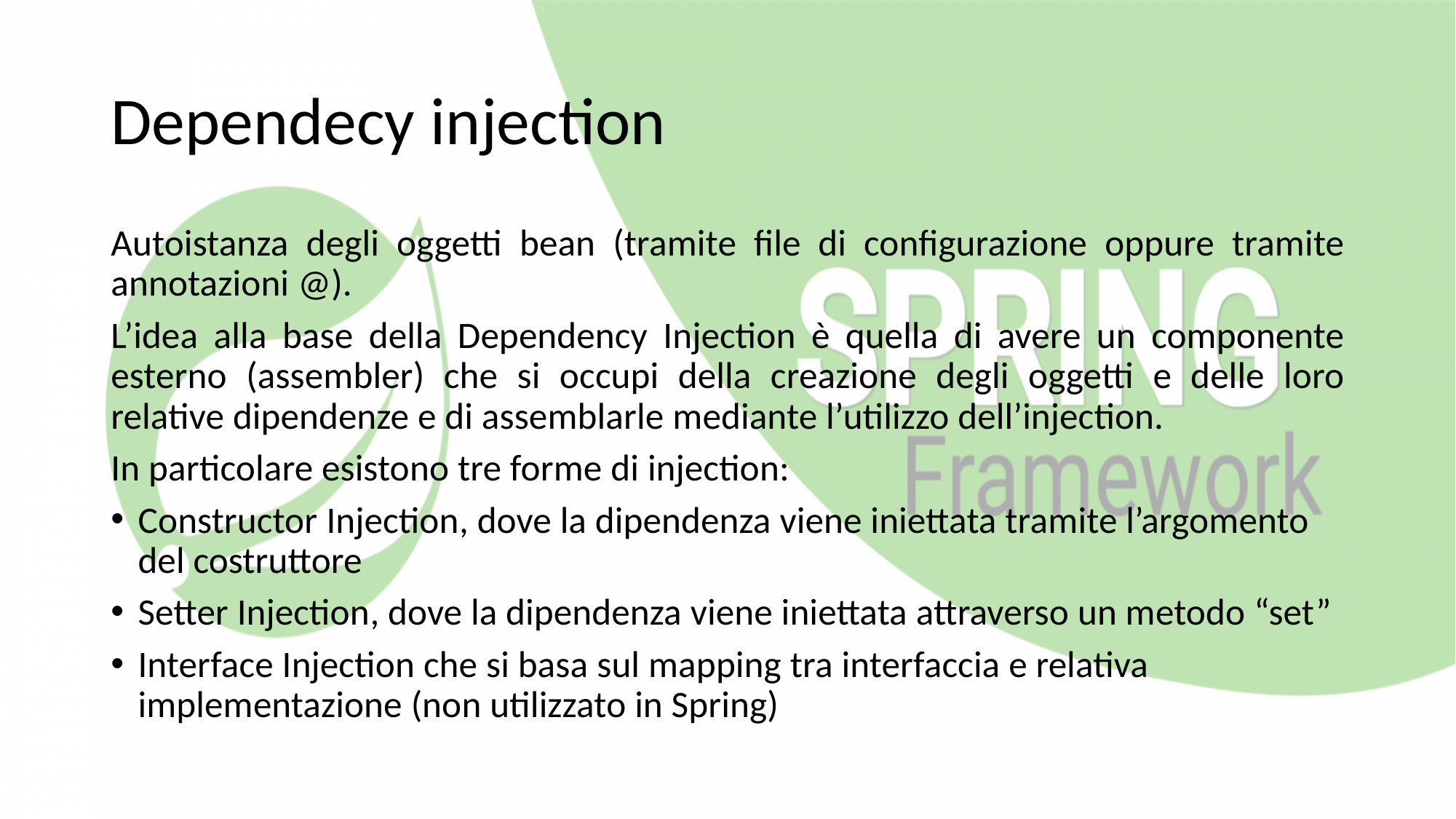

# Dependecy injection
Autoistanza degli oggetti bean (tramite file di configurazione oppure tramite annotazioni @).
L’idea alla base della Dependency Injection è quella di avere un componente esterno (assembler) che si occupi della creazione degli oggetti e delle loro relative dipendenze e di assemblarle mediante l’utilizzo dell’injection.
In particolare esistono tre forme di injection:
Constructor Injection, dove la dipendenza viene iniettata tramite l’argomento del costruttore
Setter Injection, dove la dipendenza viene iniettata attraverso un metodo “set”
Interface Injection che si basa sul mapping tra interfaccia e relativa implementazione (non utilizzato in Spring)